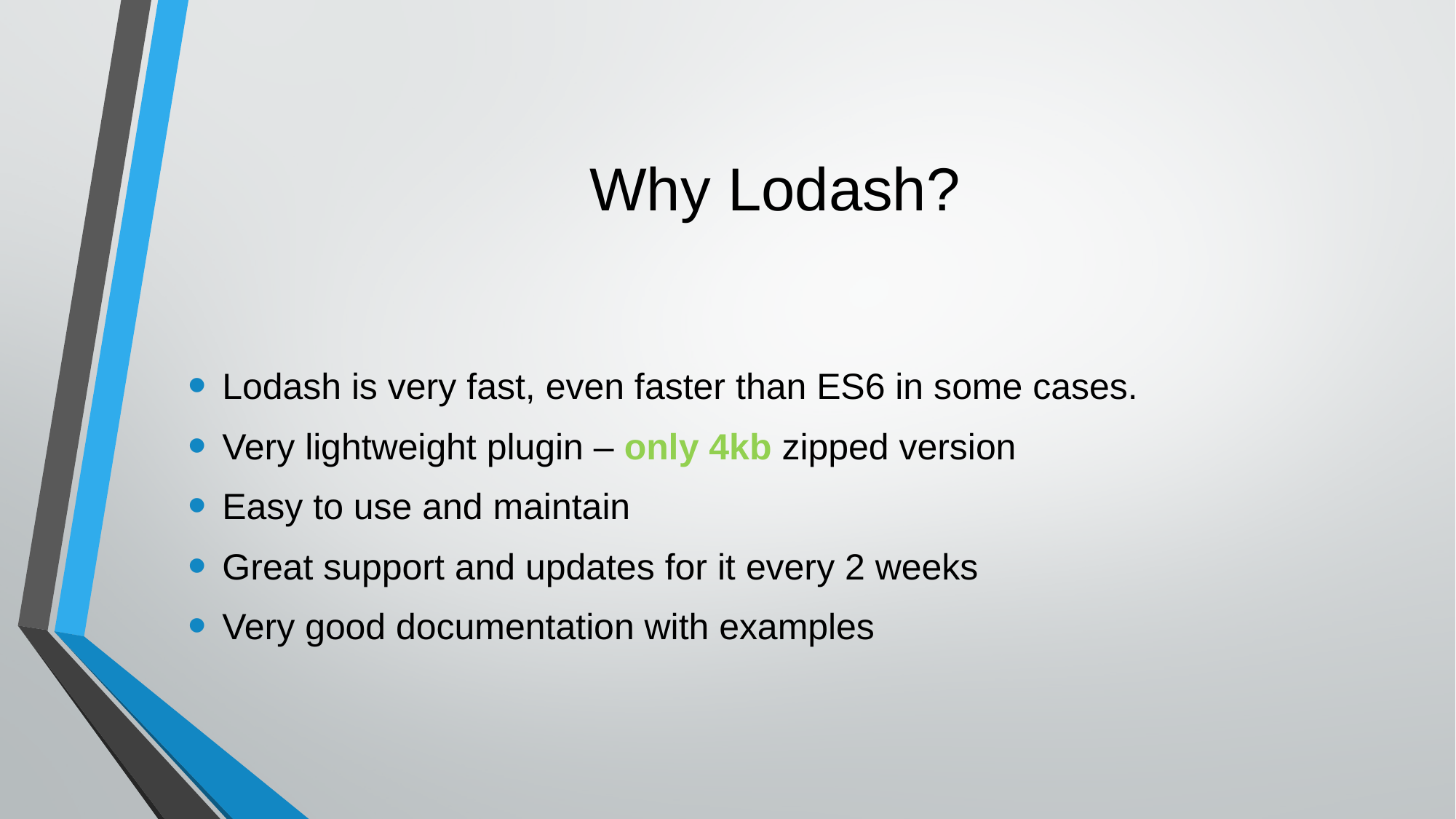

# Why Lodash?
Lodash is very fast, even faster than ES6 in some cases.
Very lightweight plugin – only 4kb zipped version
Easy to use and maintain
Great support and updates for it every 2 weeks
Very good documentation with examples